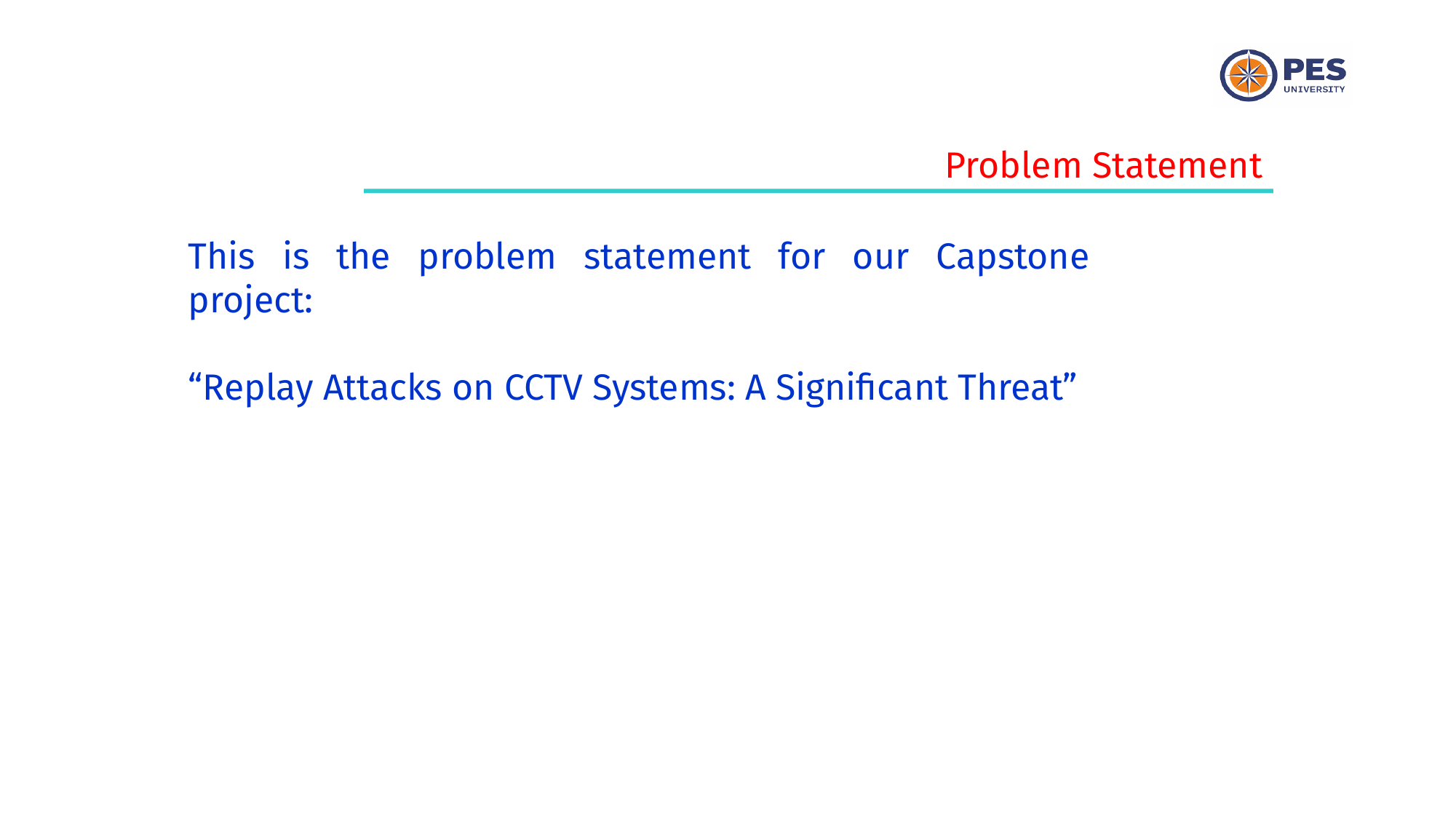

Problem Statement

This is the problem statement for our Capstone project:

“Replay Attacks on CCTV Systems: A Significant Threat”